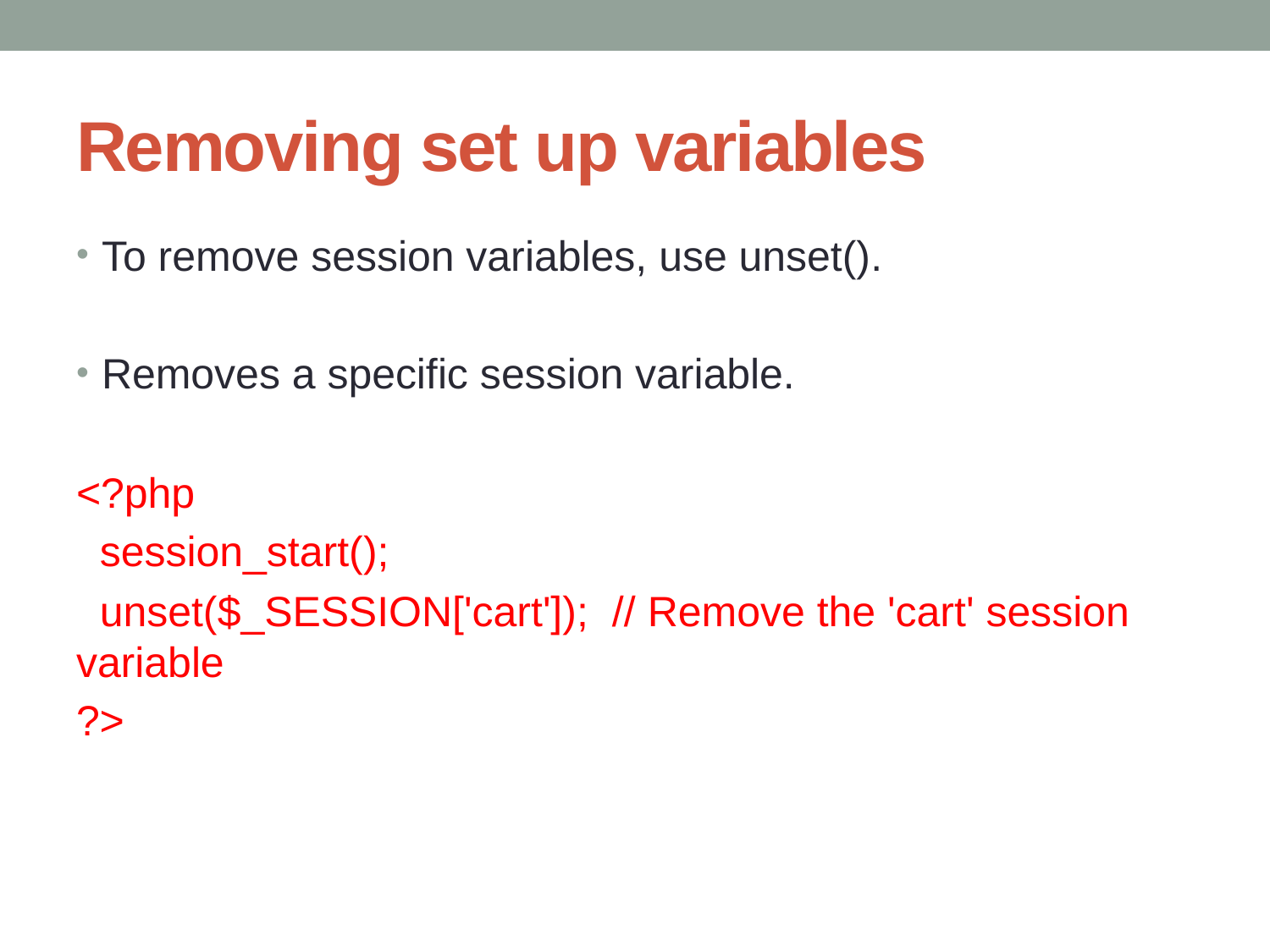

# Removing set up variables
To remove session variables, use unset().

Removes a specific session variable.

<?php
  session_start();
  unset($_SESSION['cart']);  // Remove the 'cart' session variable
?>